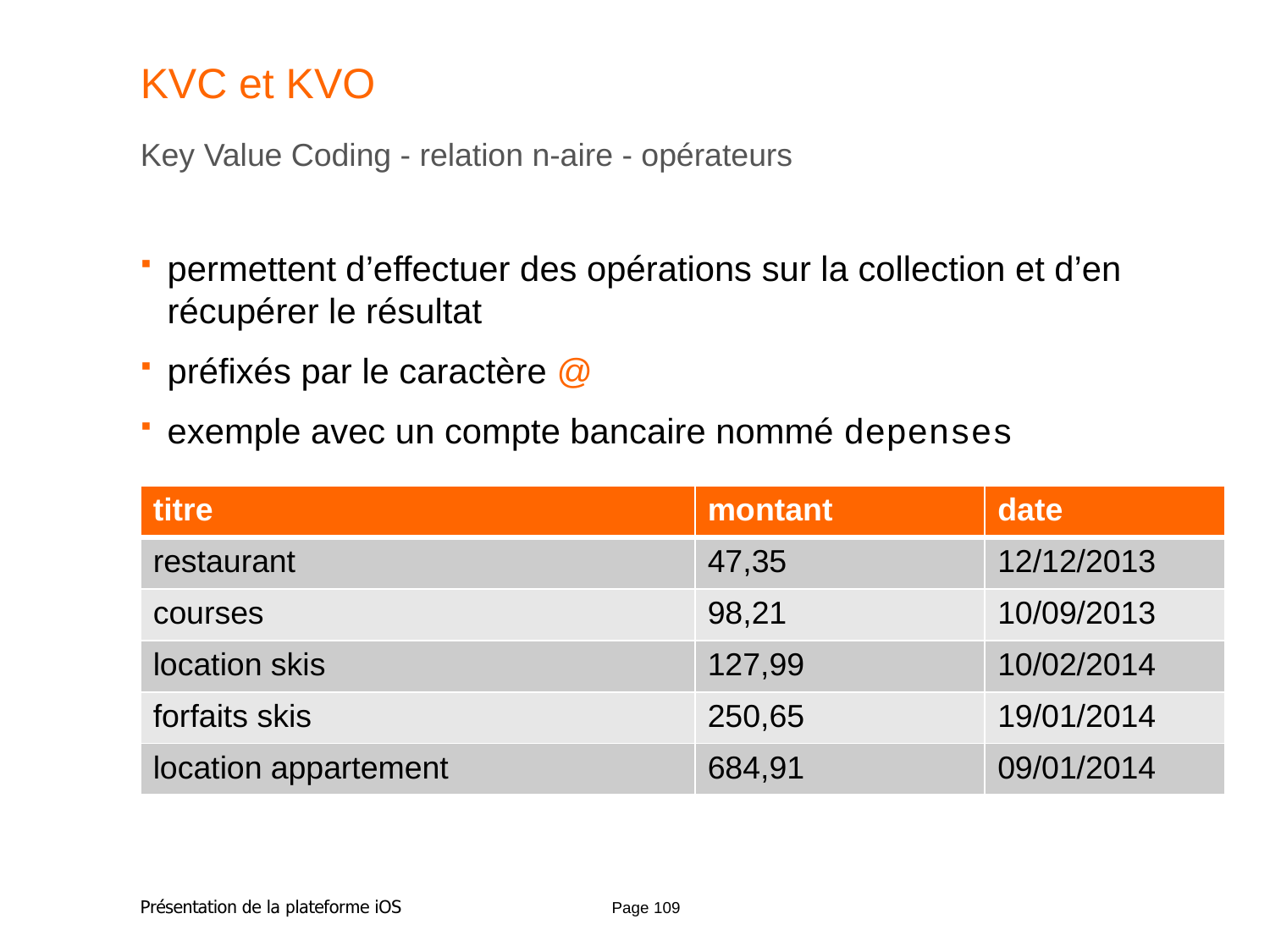

# KVC et KVO
Key Value Coding - relation n-aire - opérateurs
permettent d’effectuer des opérations sur la collection et d’en récupérer le résultat
préfixés par le caractère @
exemple avec un compte bancaire nommé depenses
| titre | montant | date |
| --- | --- | --- |
| restaurant | 47,35 | 12/12/2013 |
| courses | 98,21 | 10/09/2013 |
| location skis | 127,99 | 10/02/2014 |
| forfaits skis | 250,65 | 19/01/2014 |
| location appartement | 684,91 | 09/01/2014 |
Présentation de la plateforme iOS